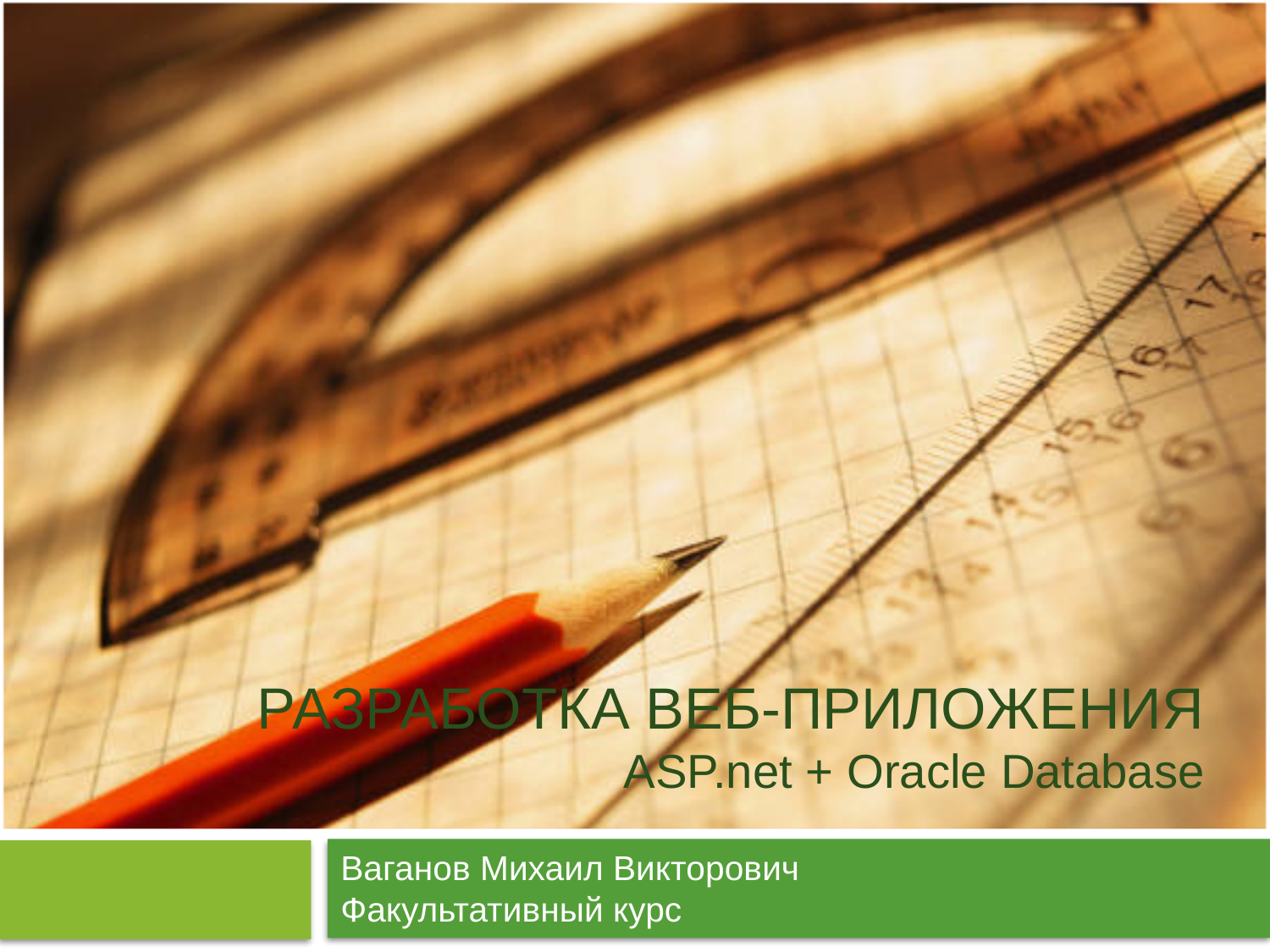

# Разработка веб-приложения asp.net + Oracle Database
Ваганов Михаил Викторович
Факультативный курс